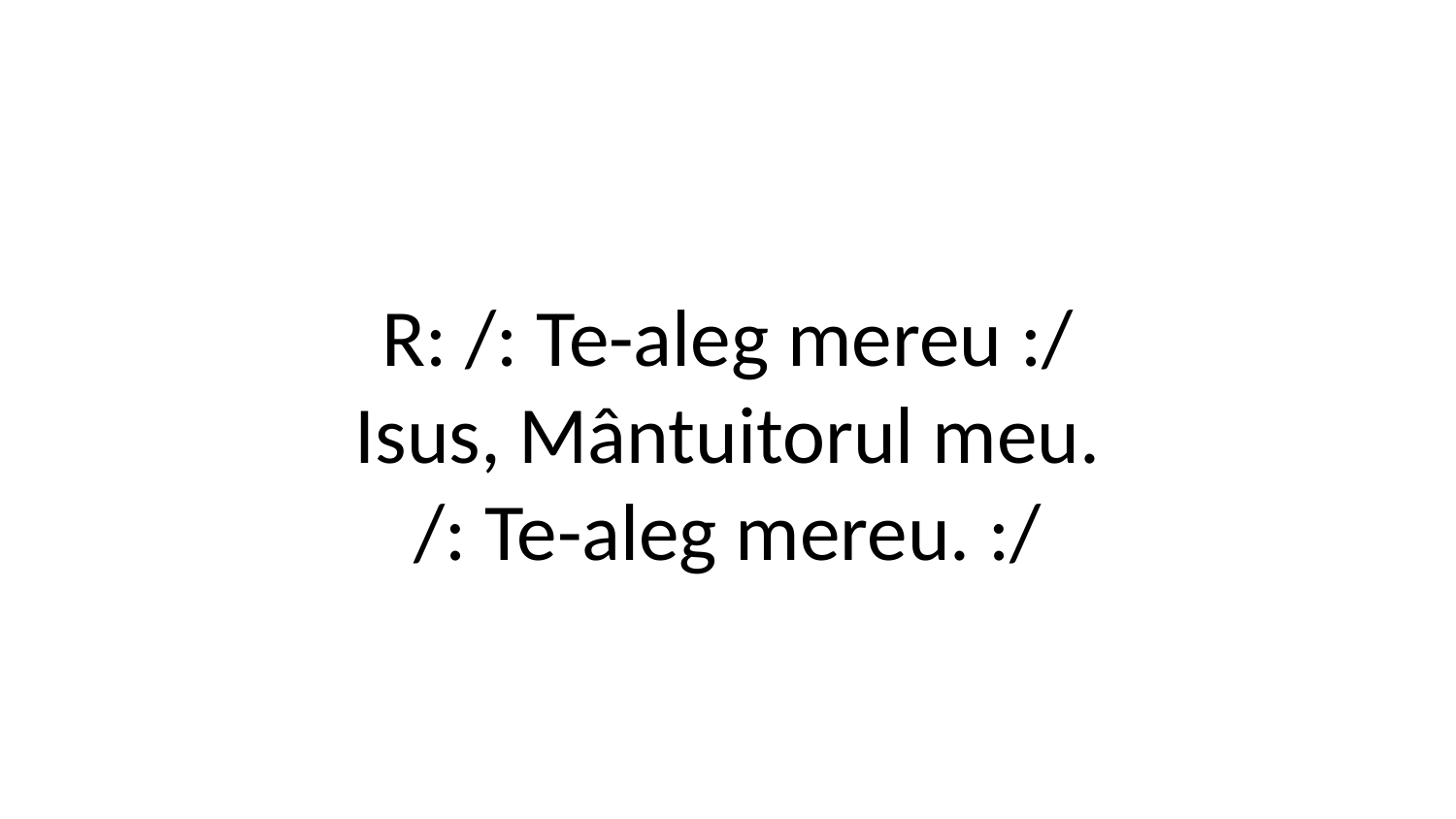

R: /: Te-aleg mereu :/
Isus, Mântuitorul meu.
/: Te-aleg mereu. :/